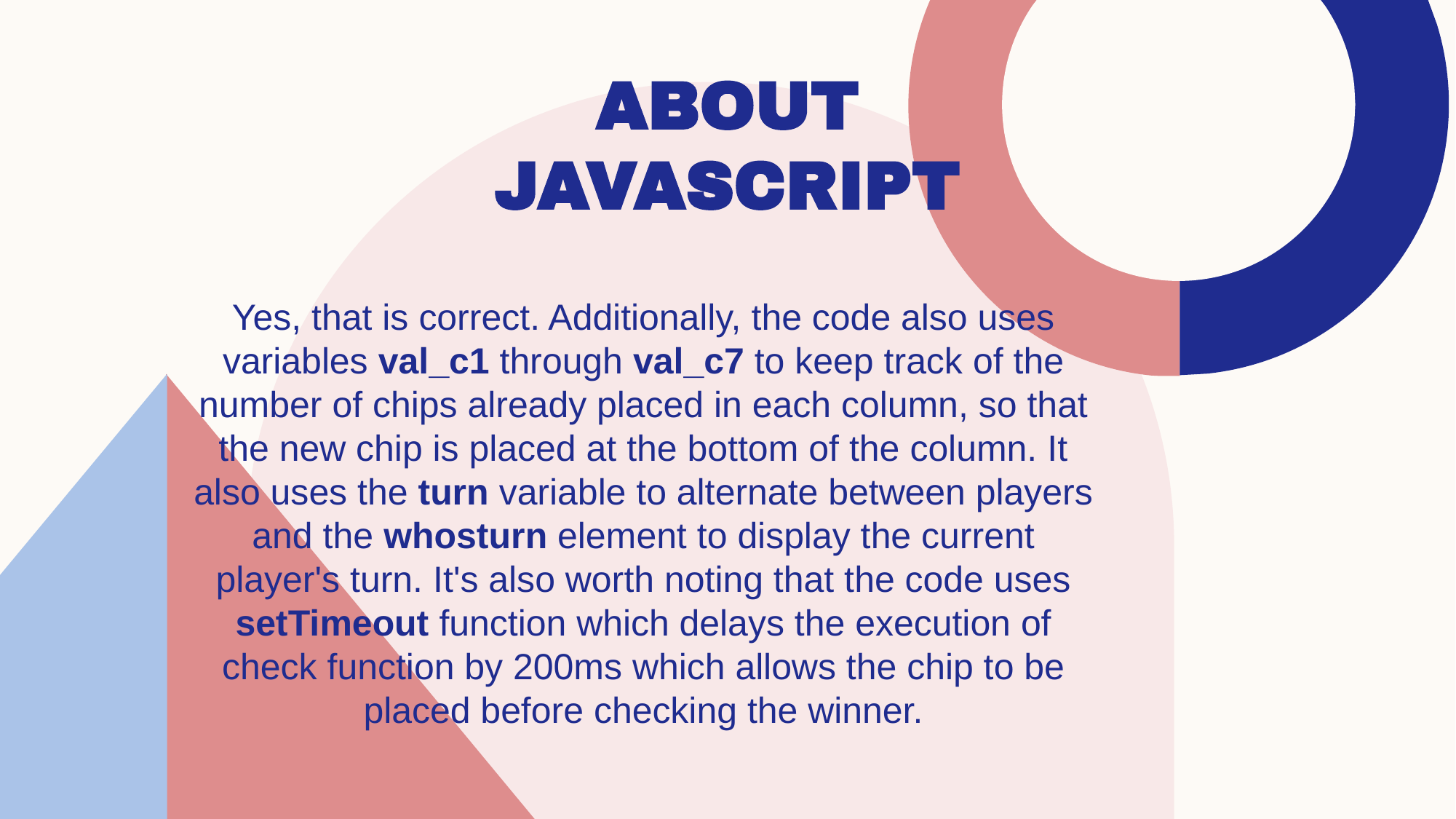

# About javascript
Yes, that is correct. Additionally, the code also uses variables val_c1 through val_c7 to keep track of the number of chips already placed in each column, so that the new chip is placed at the bottom of the column. It also uses the turn variable to alternate between players and the whosturn element to display the current player's turn. It's also worth noting that the code uses setTimeout function which delays the execution of check function by 200ms which allows the chip to be placed before checking the winner.